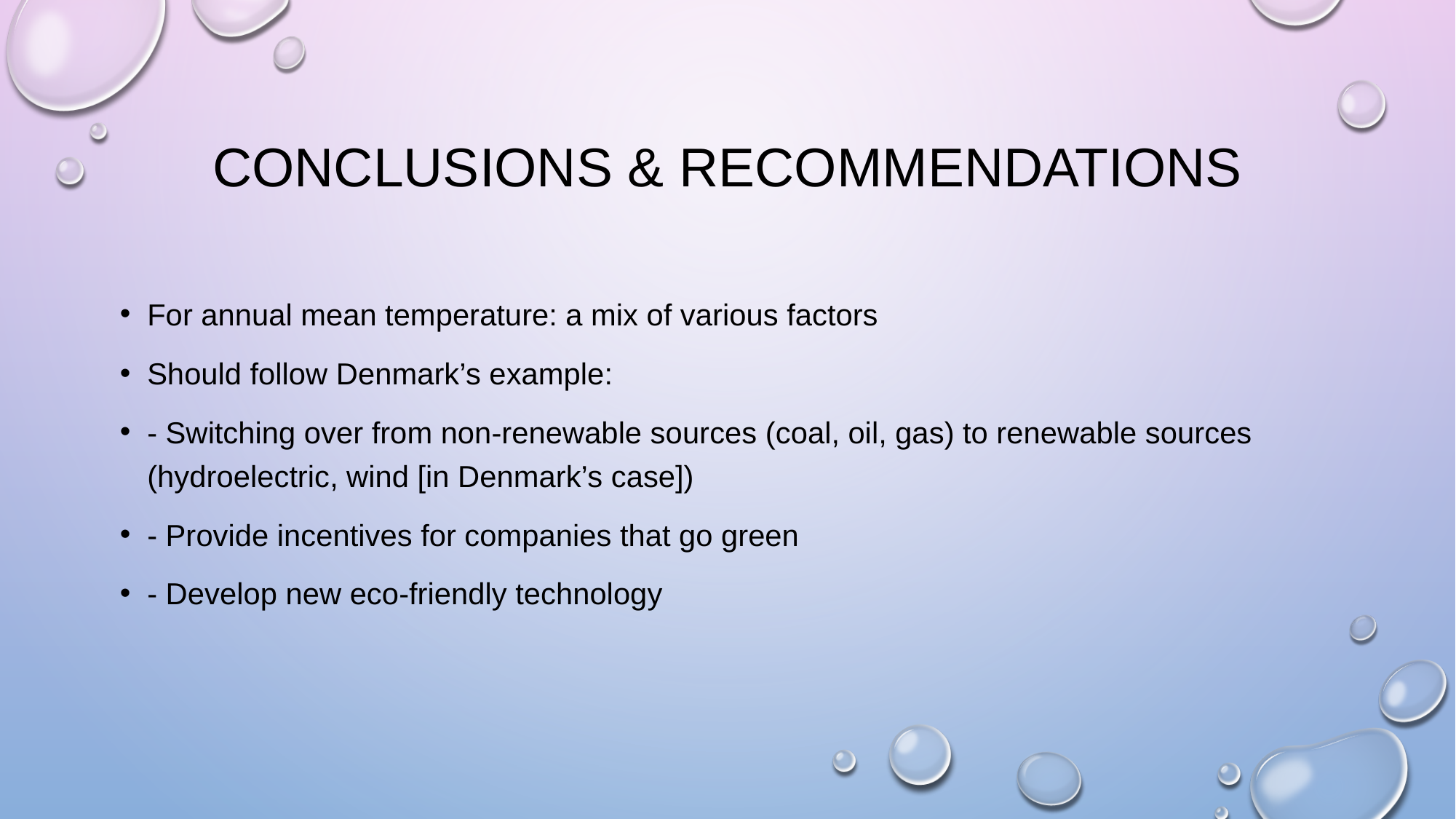

# Conclusions & recommendations
For annual mean temperature: a mix of various factors
Should follow Denmark’s example:
- Switching over from non-renewable sources (coal, oil, gas) to renewable sources (hydroelectric, wind [in Denmark’s case])
- Provide incentives for companies that go green
- Develop new eco-friendly technology